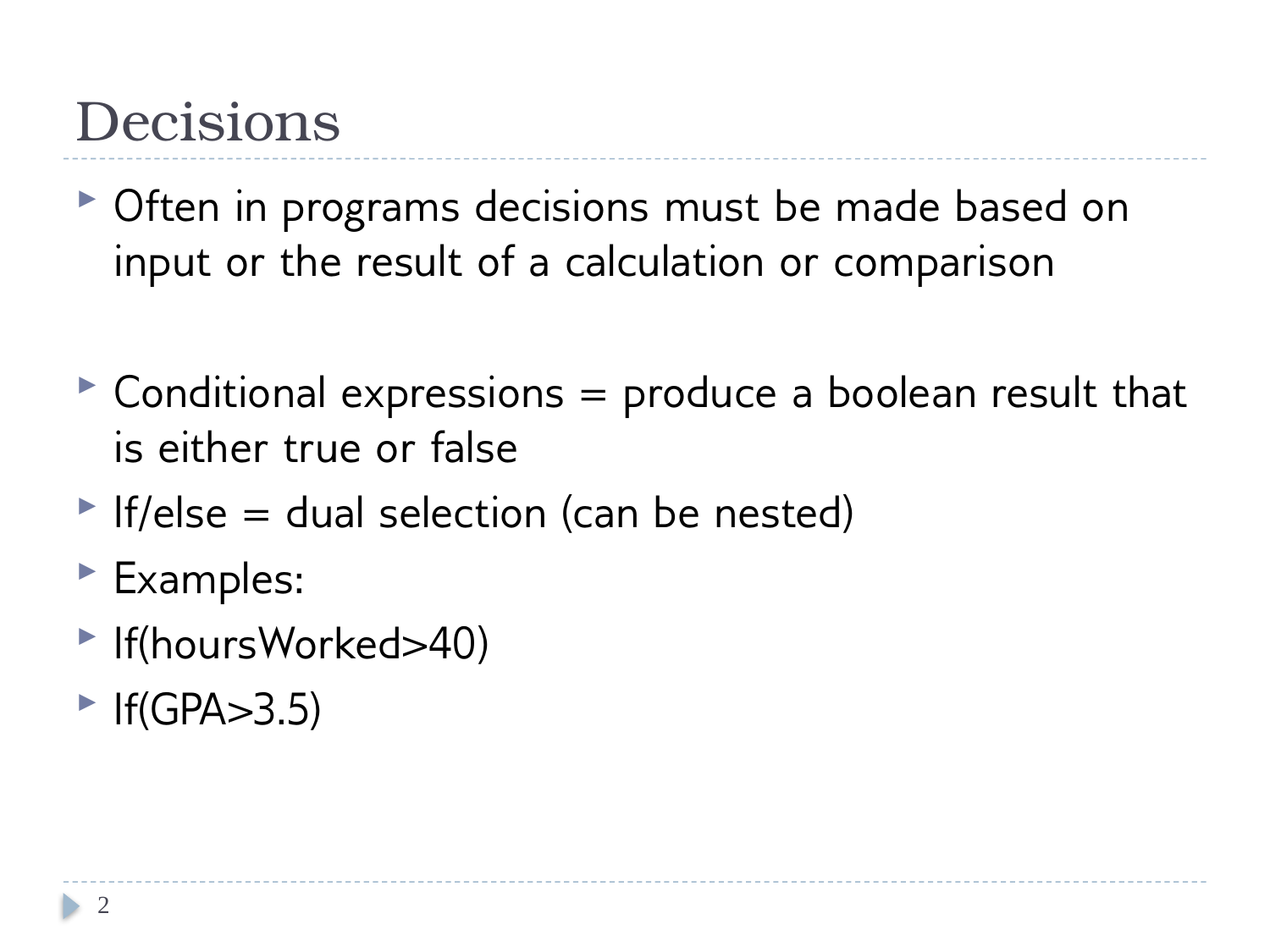

# Decisions
Often in programs decisions must be made based on input or the result of a calculation or comparison

Conditional expressions = produce a boolean result that is either true or false
If/else = dual selection (can be nested)
Examples:
If(hoursWorked>40)
If(GPA>3.5)
2